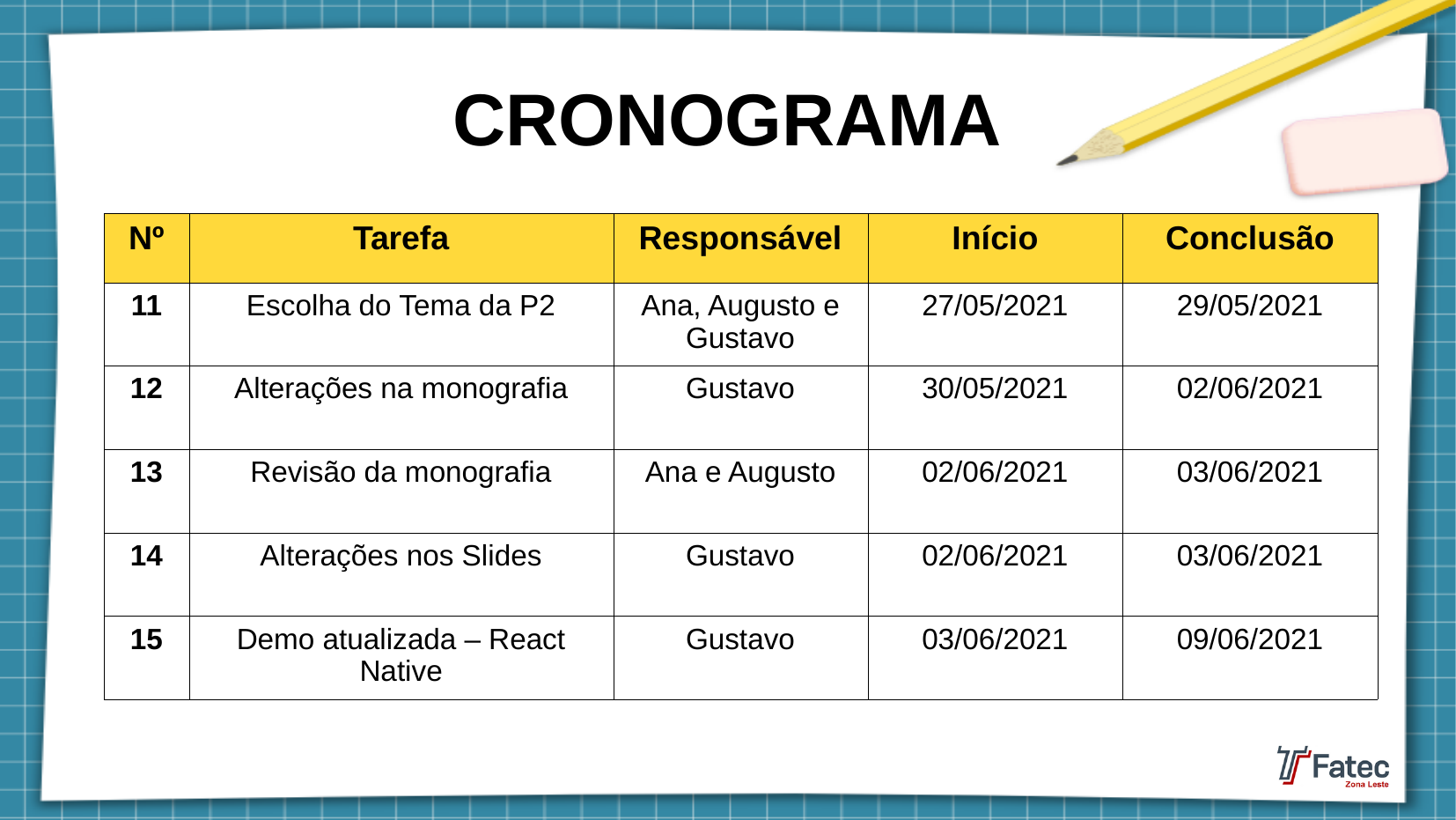

CRONOGRAMA
| Nº | Tarefa | Responsável | Início | Conclusão |
| --- | --- | --- | --- | --- |
| 11 | Escolha do Tema da P2 | Ana, Augusto e Gustavo | 27/05/2021 | 29/05/2021 |
| 12 | Alterações na monografia | Gustavo | 30/05/2021 | 02/06/2021 |
| 13 | Revisão da monografia | Ana e Augusto | 02/06/2021 | 03/06/2021 |
| 14 | Alterações nos Slides | Gustavo | 02/06/2021 | 03/06/2021 |
| 15 | Demo atualizada – React Native | Gustavo | 03/06/2021 | 09/06/2021 |